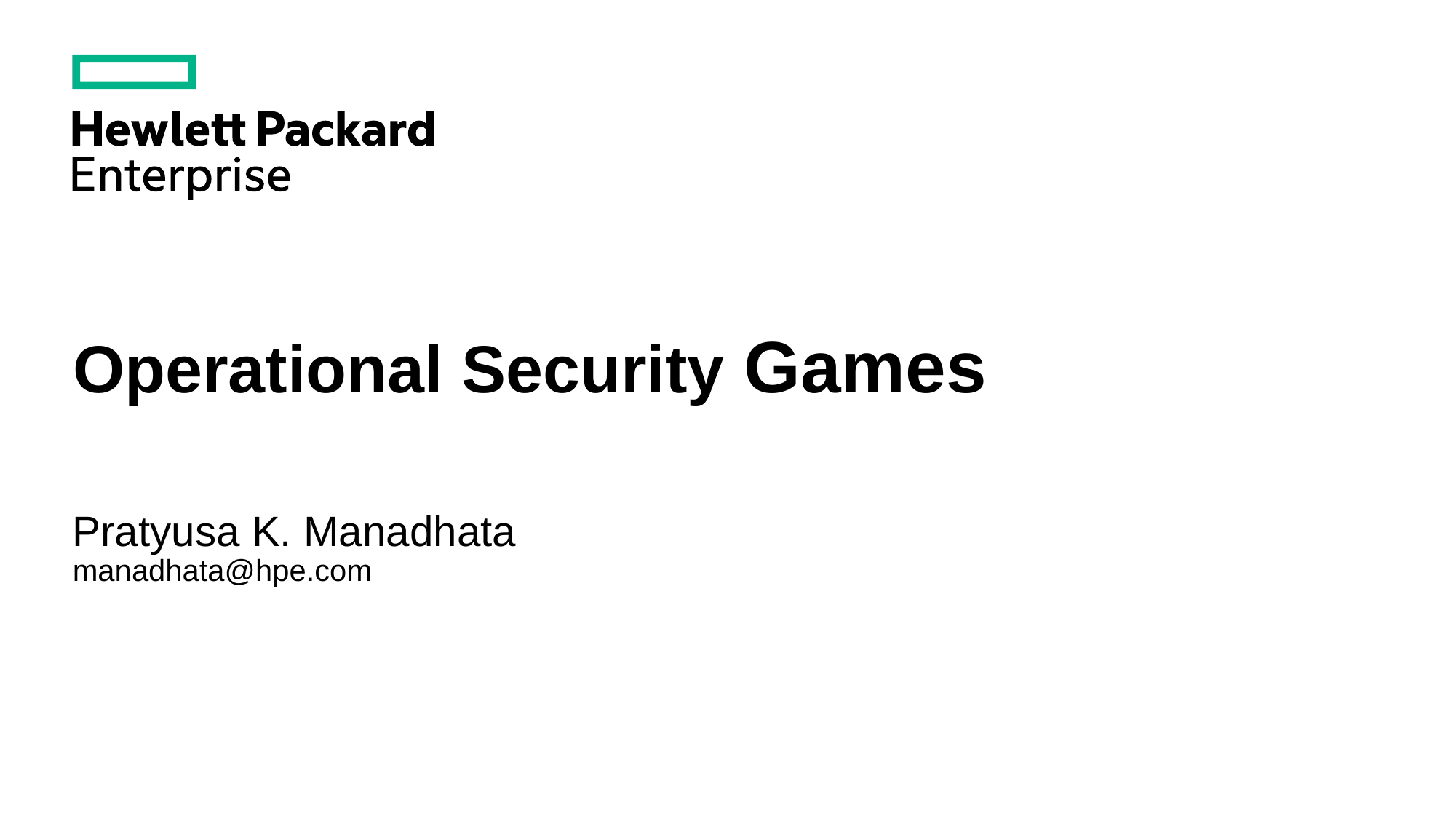

# Operational Security Games
Pratyusa K. Manadhata
manadhata@hpe.com